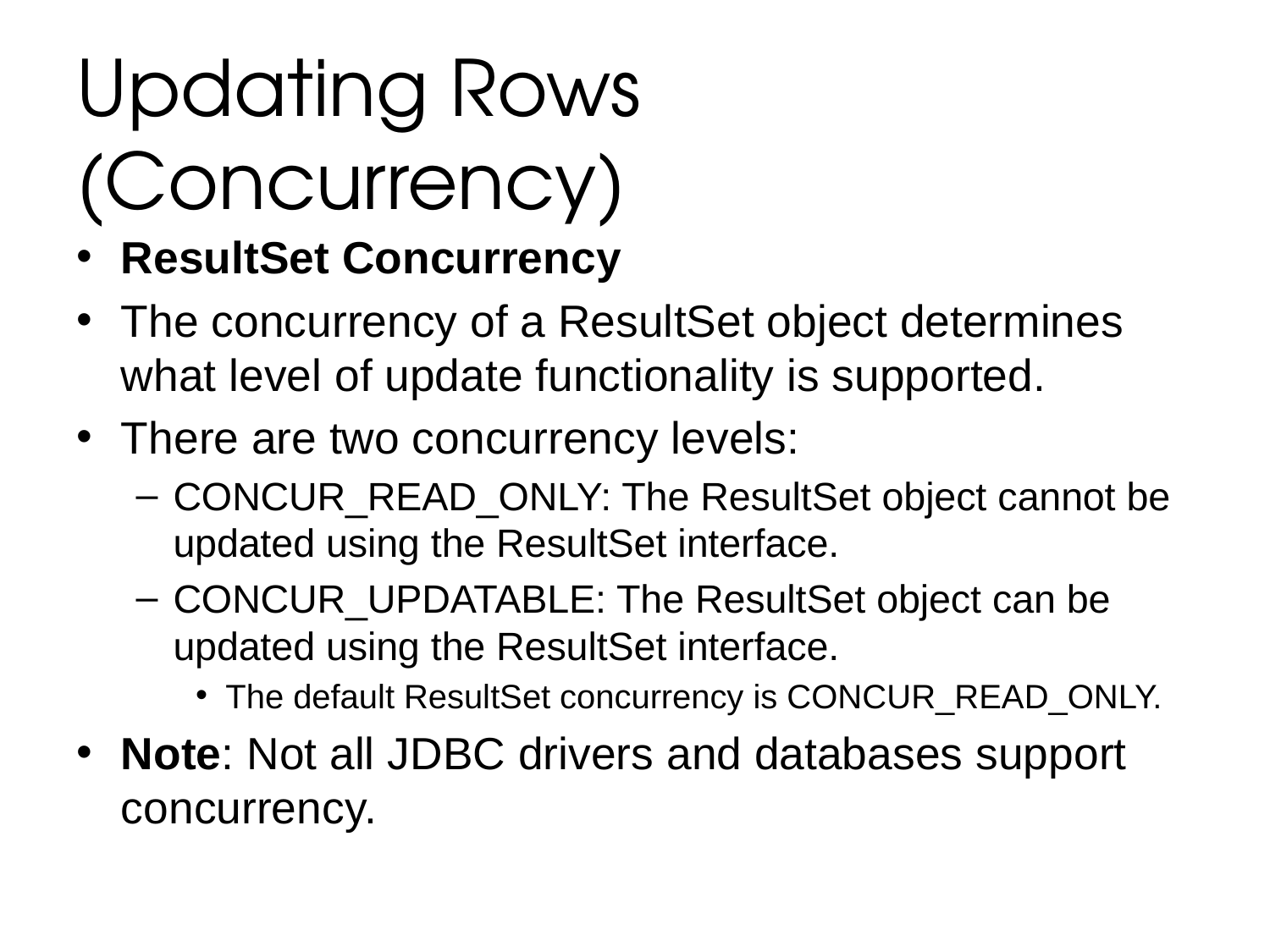

# Updating Rows (Concurrency)
ResultSet Concurrency
The concurrency of a ResultSet object determines what level of update functionality is supported.
There are two concurrency levels:
CONCUR_READ_ONLY: The ResultSet object cannot be updated using the ResultSet interface.
CONCUR_UPDATABLE: The ResultSet object can be updated using the ResultSet interface.
The default ResultSet concurrency is CONCUR_READ_ONLY.
Note: Not all JDBC drivers and databases support concurrency.